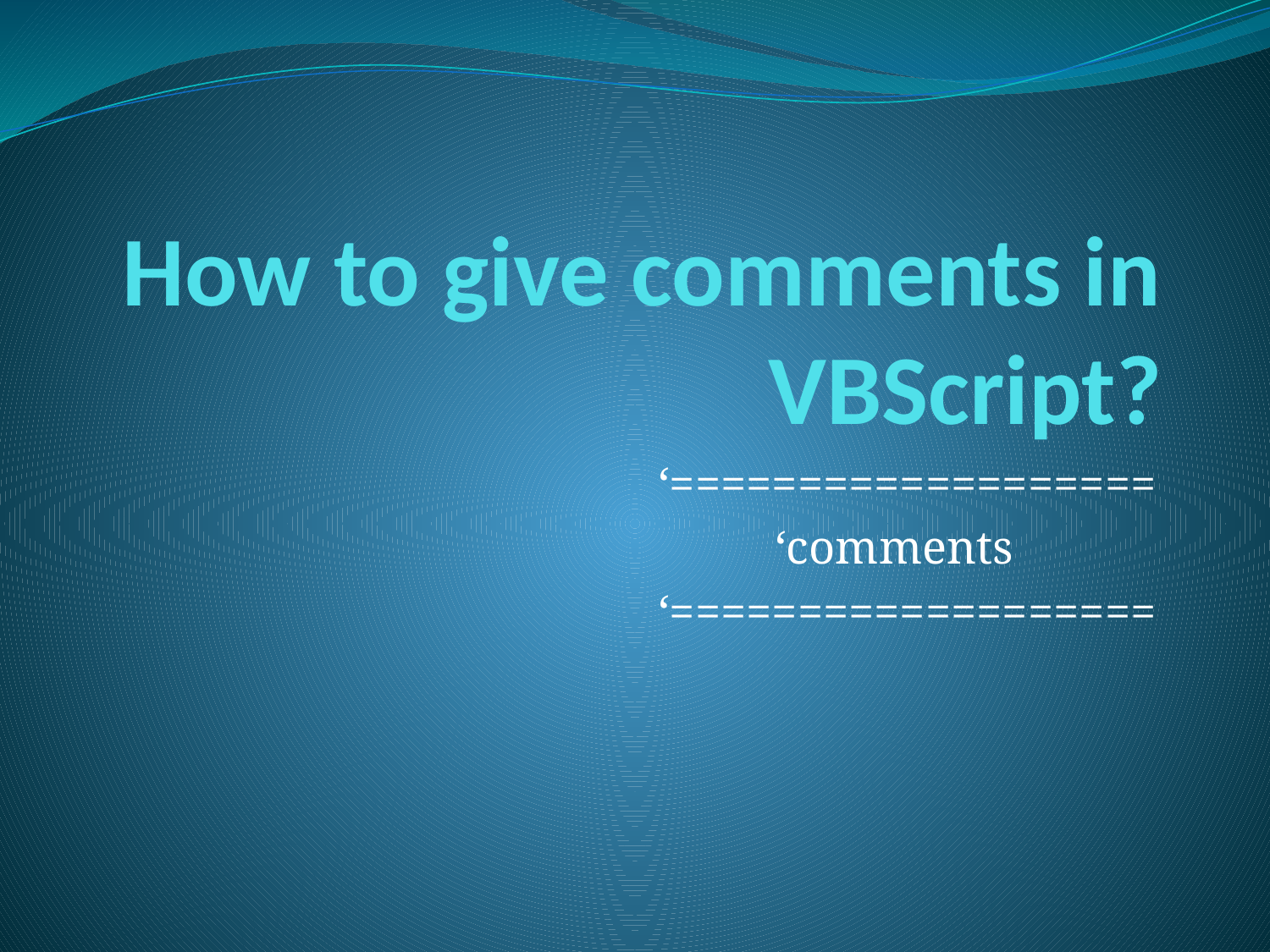

# How to give comments in VBScript?
‘===================
‘comments
‘===================